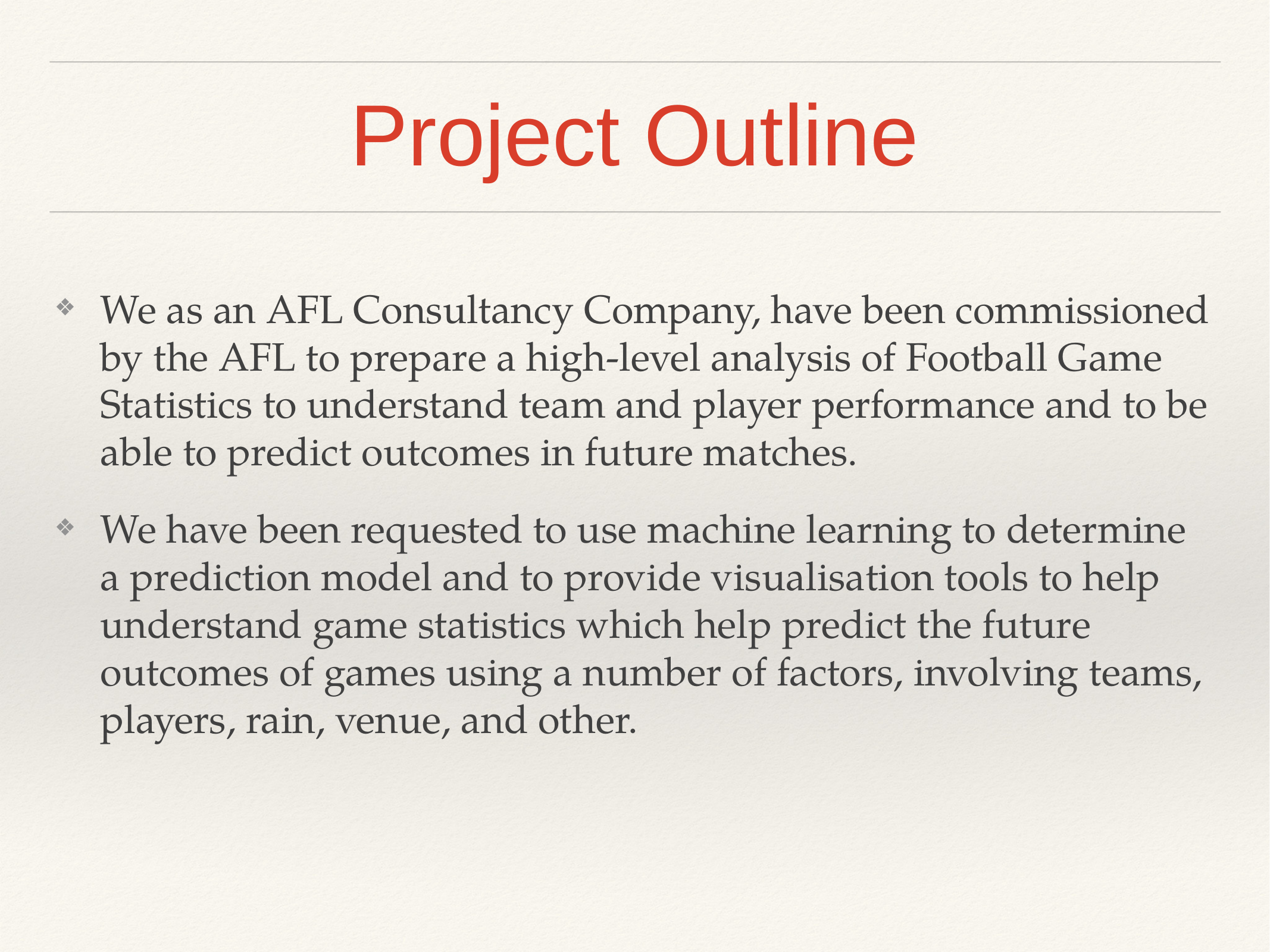

# Project Outline
We as an AFL Consultancy Company, have been commissioned by the AFL to prepare a high-level analysis of Football Game Statistics to understand team and player performance and to be able to predict outcomes in future matches.
We have been requested to use machine learning to determine a prediction model and to provide visualisation tools to help understand game statistics which help predict the future outcomes of games using a number of factors, involving teams, players, rain, venue, and other.